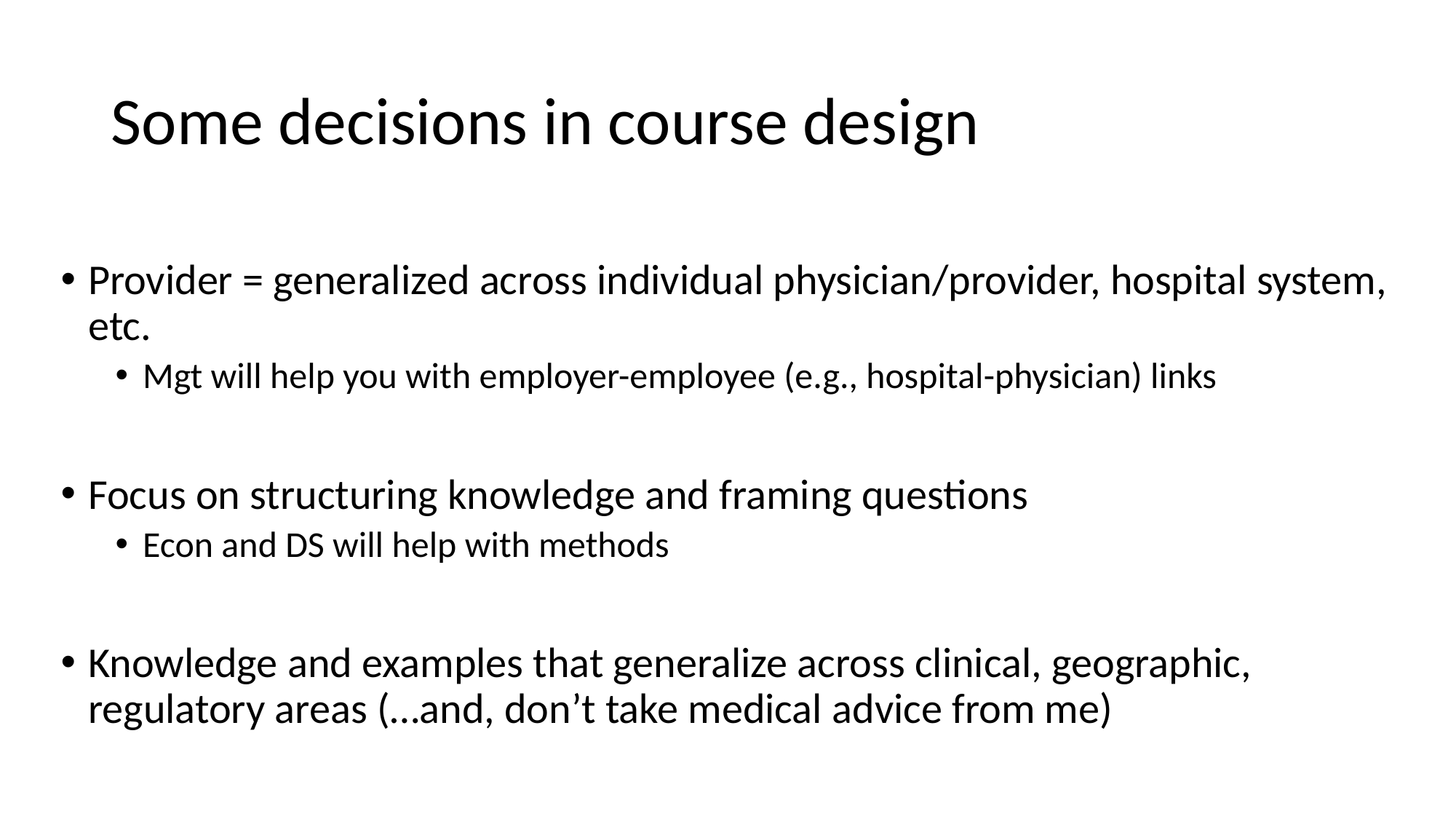

# Some decisions in course design
Provider = generalized across individual physician/provider, hospital system, etc.
Mgt will help you with employer-employee (e.g., hospital-physician) links

Focus on structuring knowledge and framing questions
Econ and DS will help with methods

Knowledge and examples that generalize across clinical, geographic, regulatory areas (…and, don’t take medical advice from me)